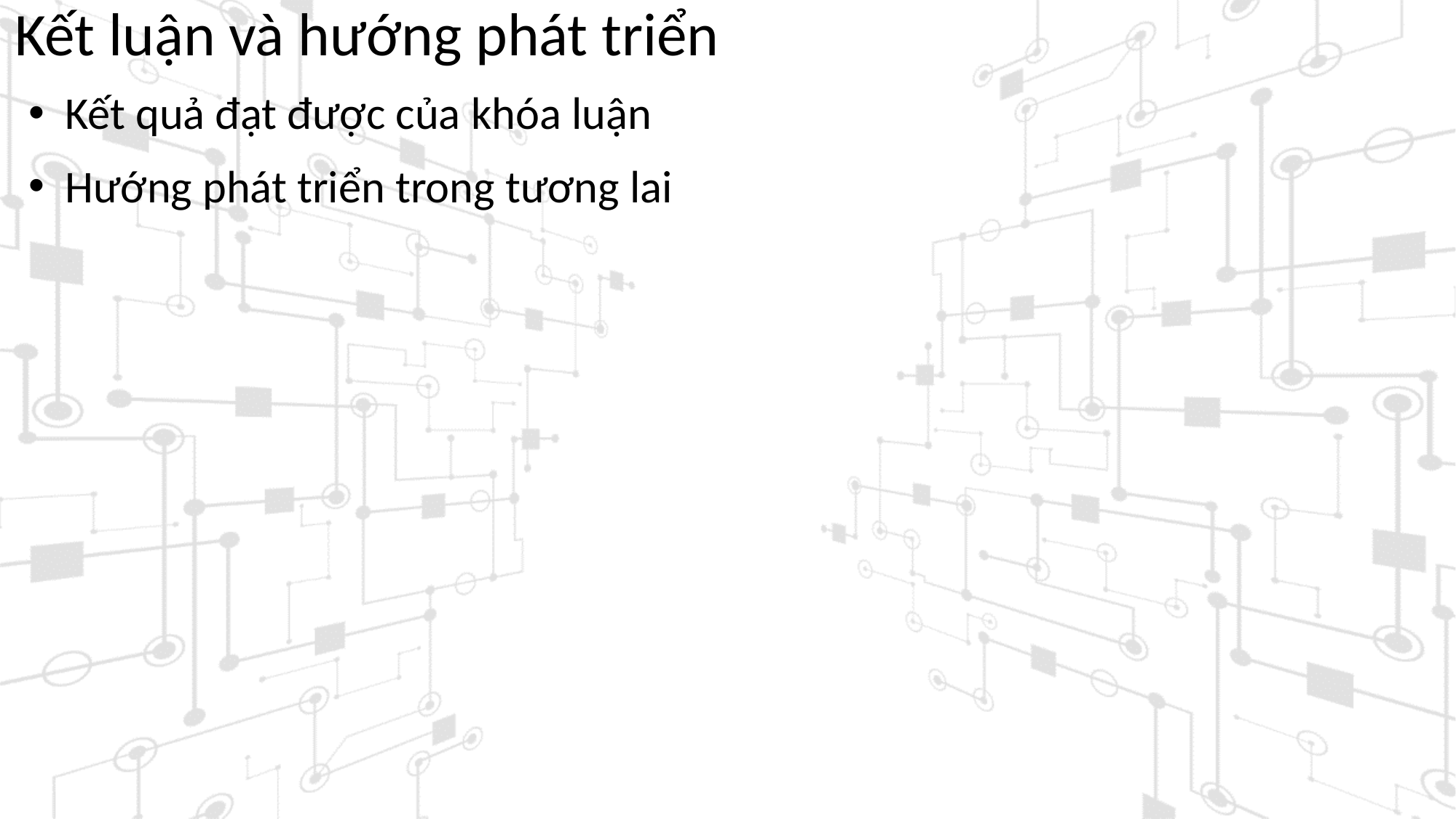

# Kết luận và hướng phát triển
Kết quả đạt được của khóa luận
Hướng phát triển trong tương lai
1
19